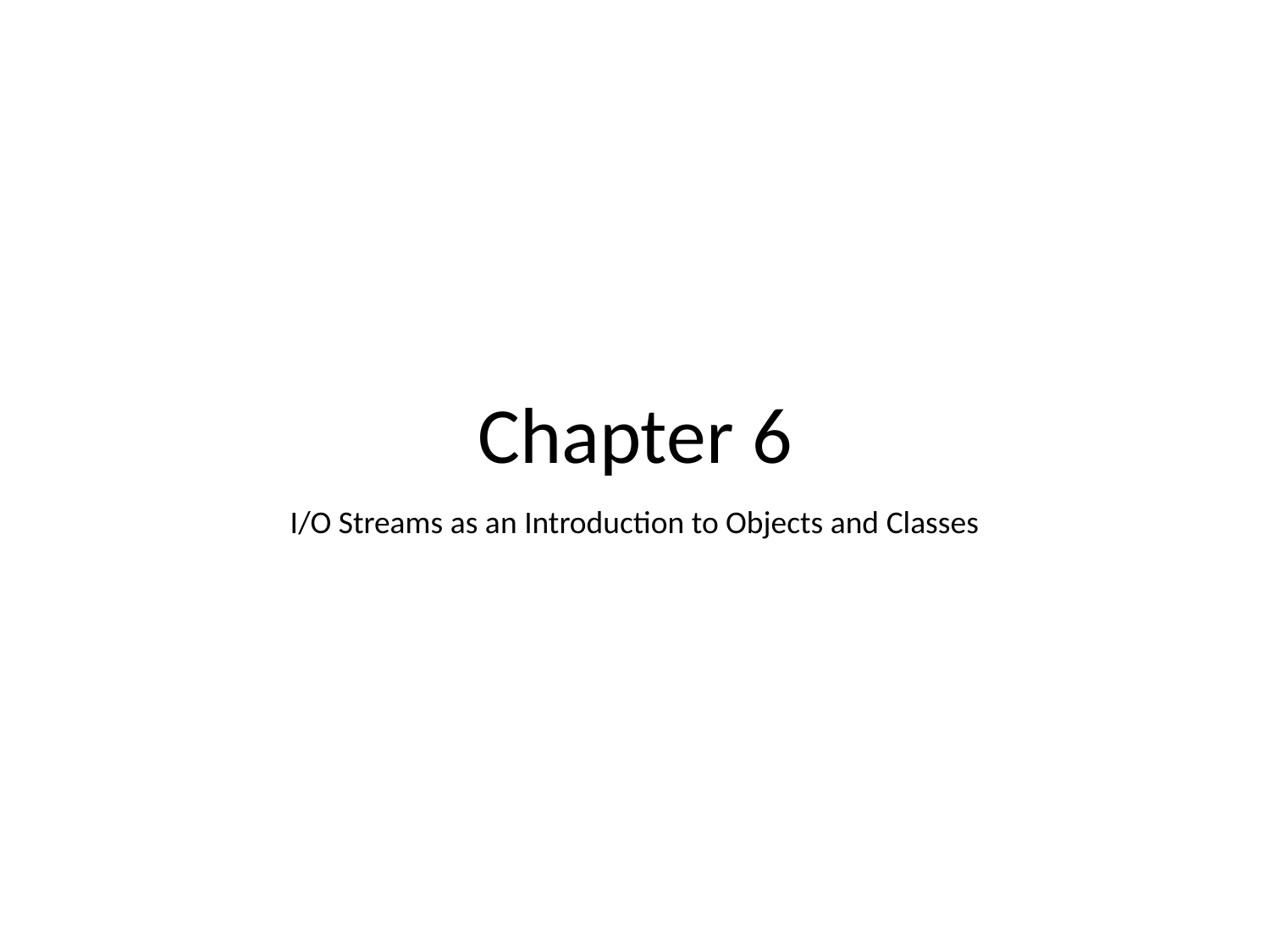

# Chapter 6
I/O Streams as an Introduction to Objects and Classes